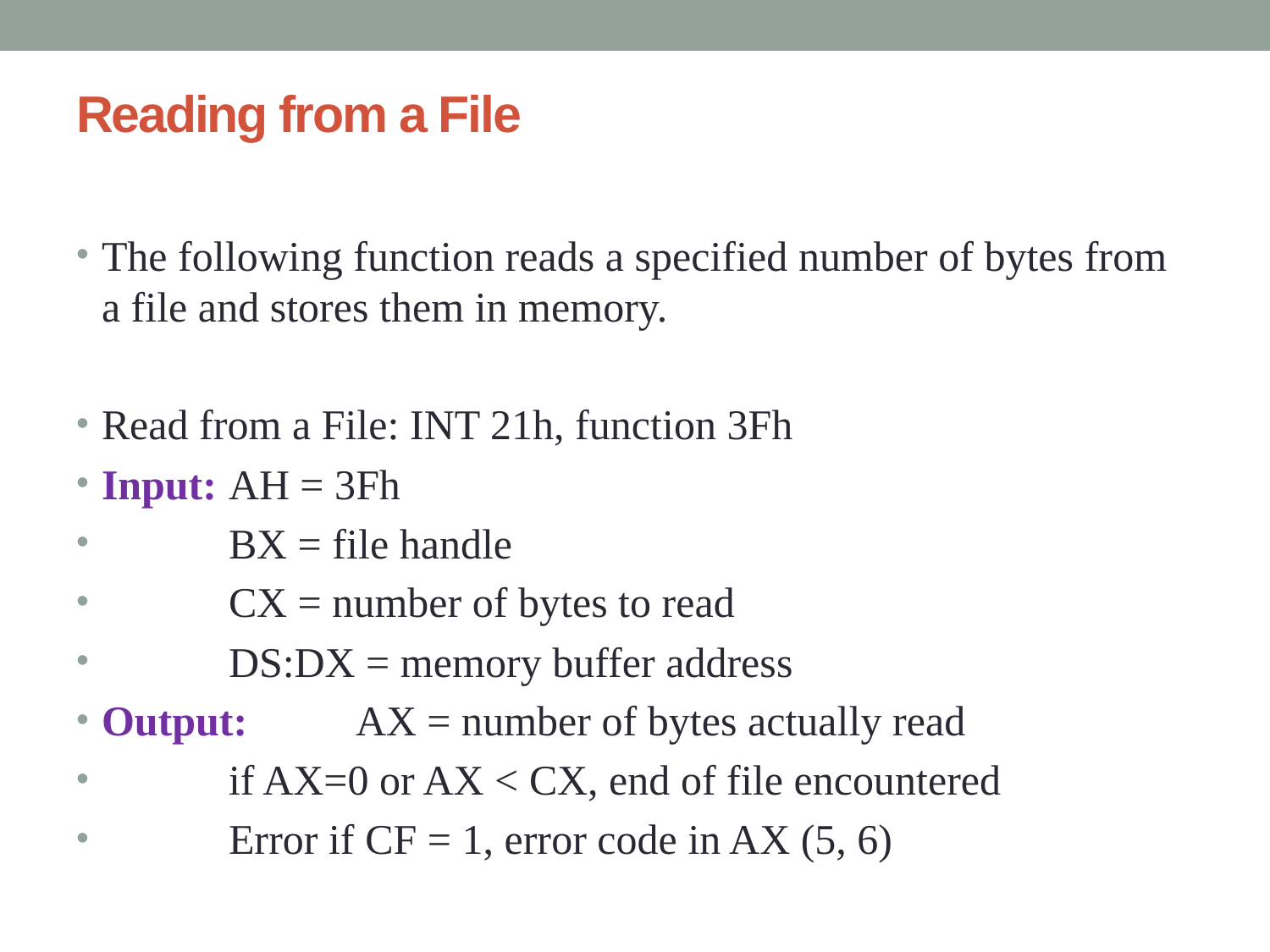

# Reading from a File
The following function reads a specified number of bytes from a file and stores them in memory.

Read from a File: INT 21h, function 3Fh
Input:	AH = 3Fh
	BX = file handle
	CX = number of bytes to read
	DS:DX = memory buffer address
Output:	AX = number of bytes actually read
	if AX=0 or AX < CX, end of file encountered
	Error if CF = 1, error code in AX (5, 6)